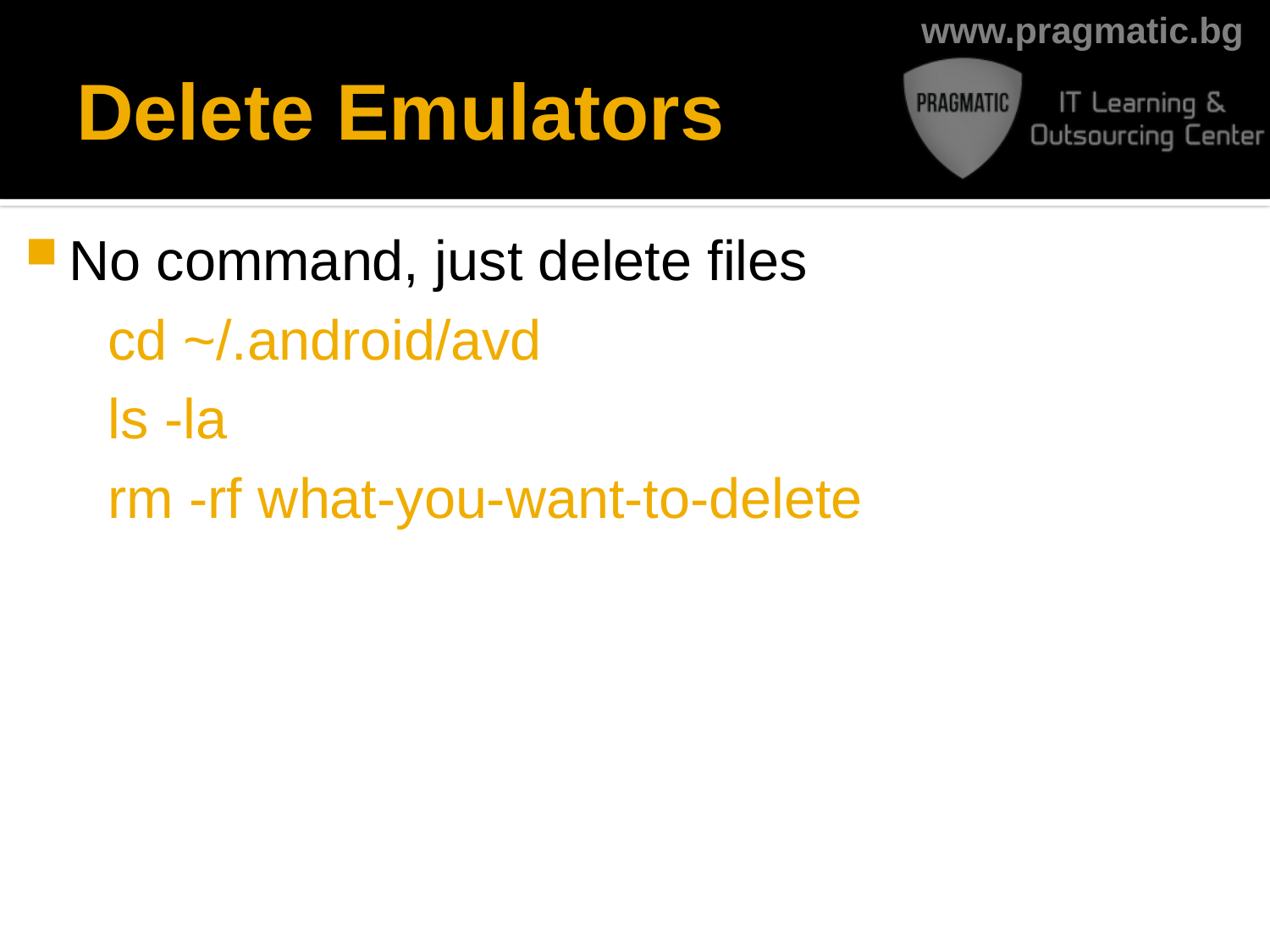

# Delete Emulators
No command, just delete files
cd ~/.android/avd
ls -la
rm -rf what-you-want-to-delete